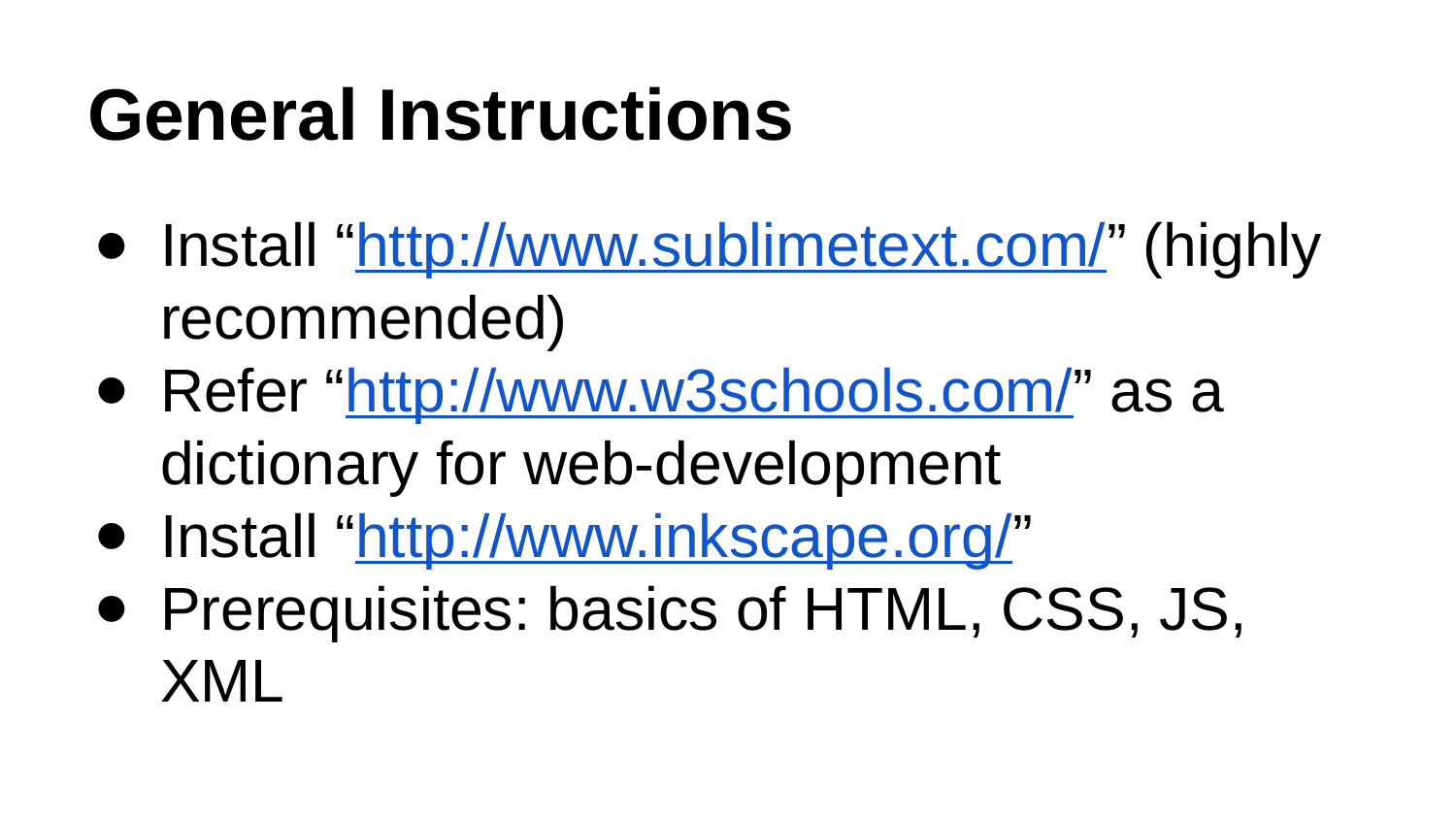

# General Instructions
Install “http://www.sublimetext.com/” (highly recommended)
Refer “http://www.w3schools.com/” as a dictionary for web-development
Install “http://www.inkscape.org/”
Prerequisites: basics of HTML, CSS, JS, XML